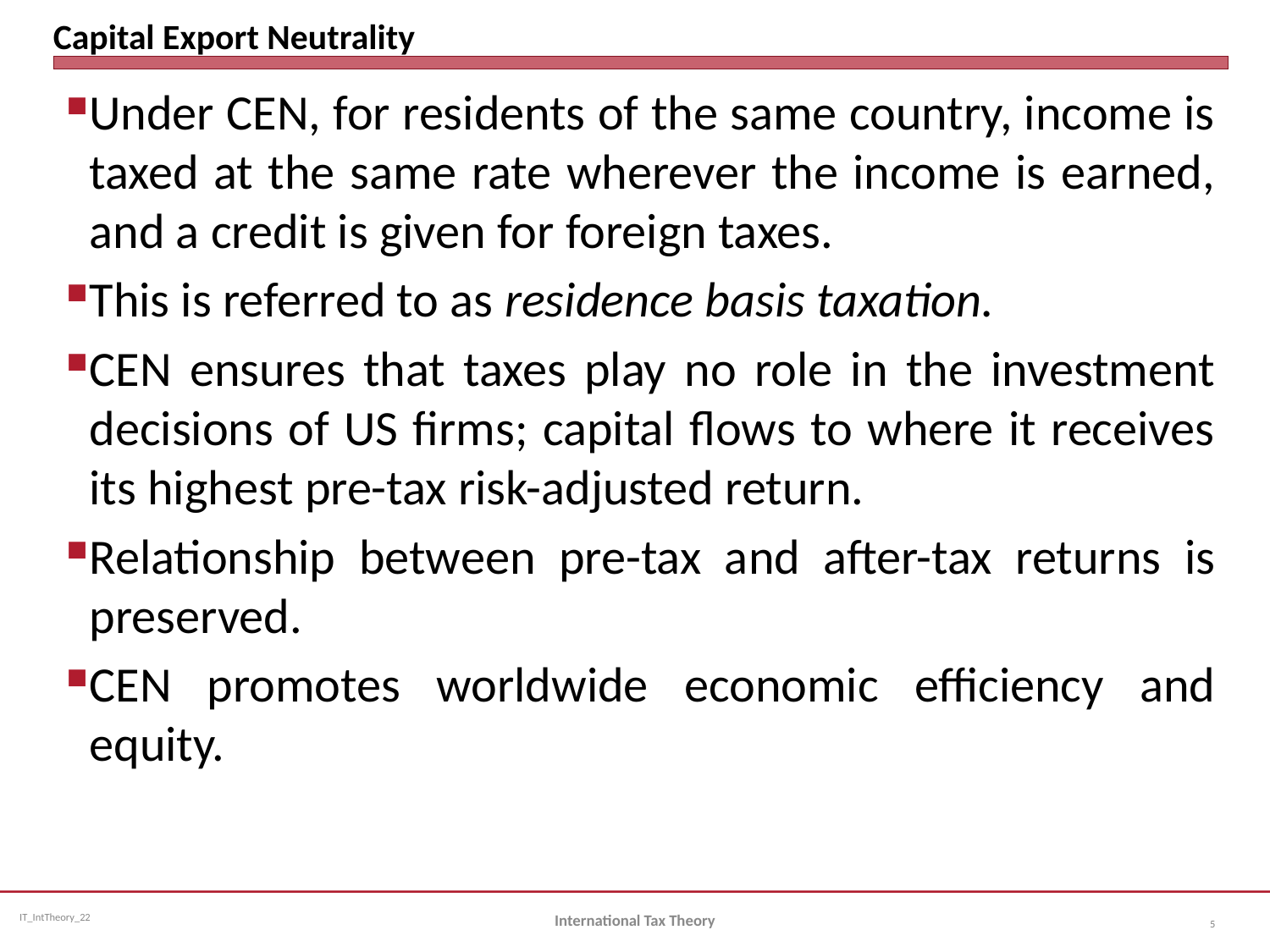

# Capital Export Neutrality
Under CEN, for residents of the same country, income is taxed at the same rate wherever the income is earned, and a credit is given for foreign taxes.
This is referred to as residence basis taxation.
CEN ensures that taxes play no role in the investment decisions of US firms; capital flows to where it receives its highest pre-tax risk-adjusted return.
Relationship between pre-tax and after-tax returns is preserved.
CEN promotes worldwide economic efficiency and equity.

International Tax Theory
5